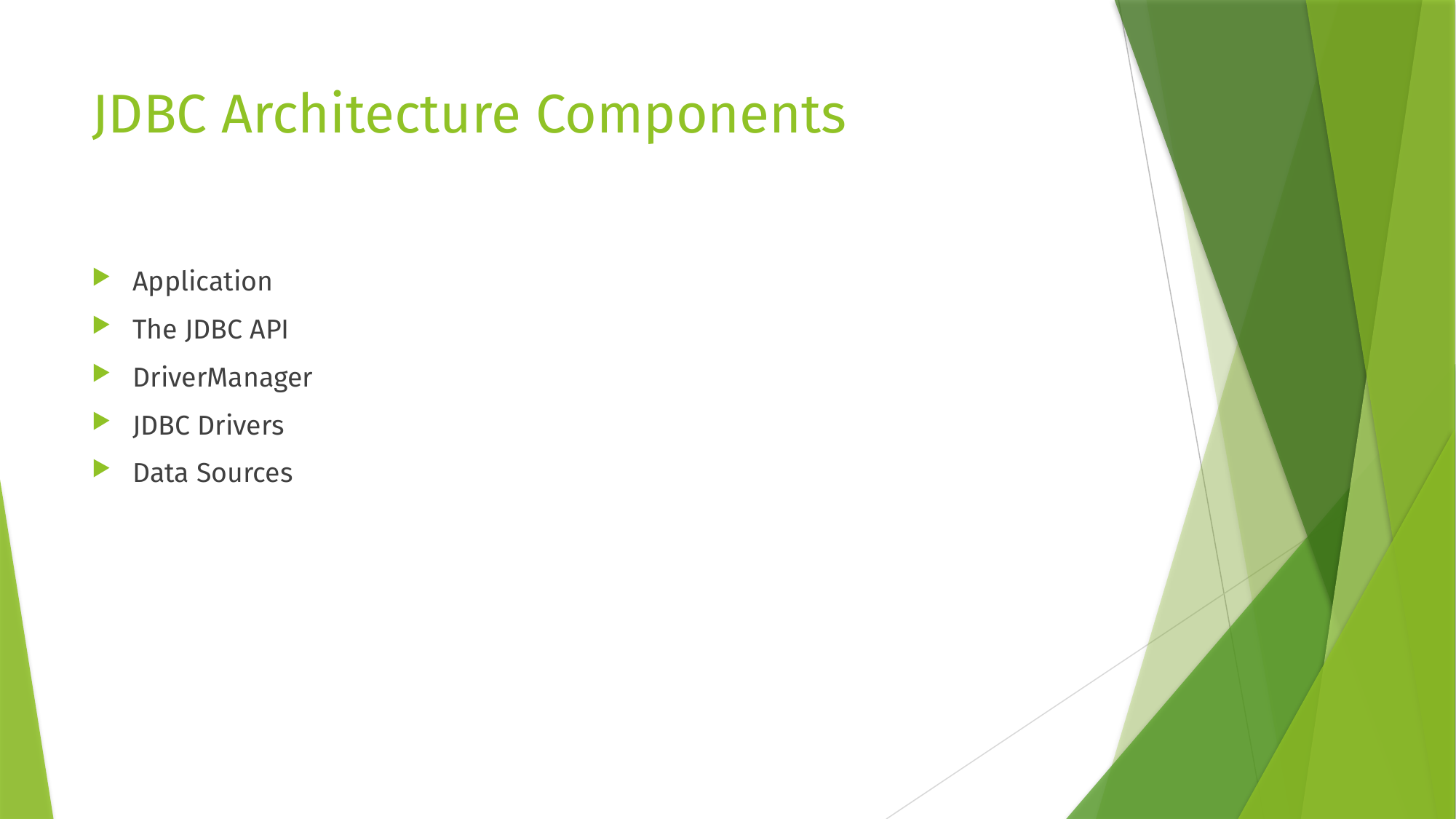

# JDBC Architecture Components
Application
The JDBC API
DriverManager
JDBC Drivers
Data Sources